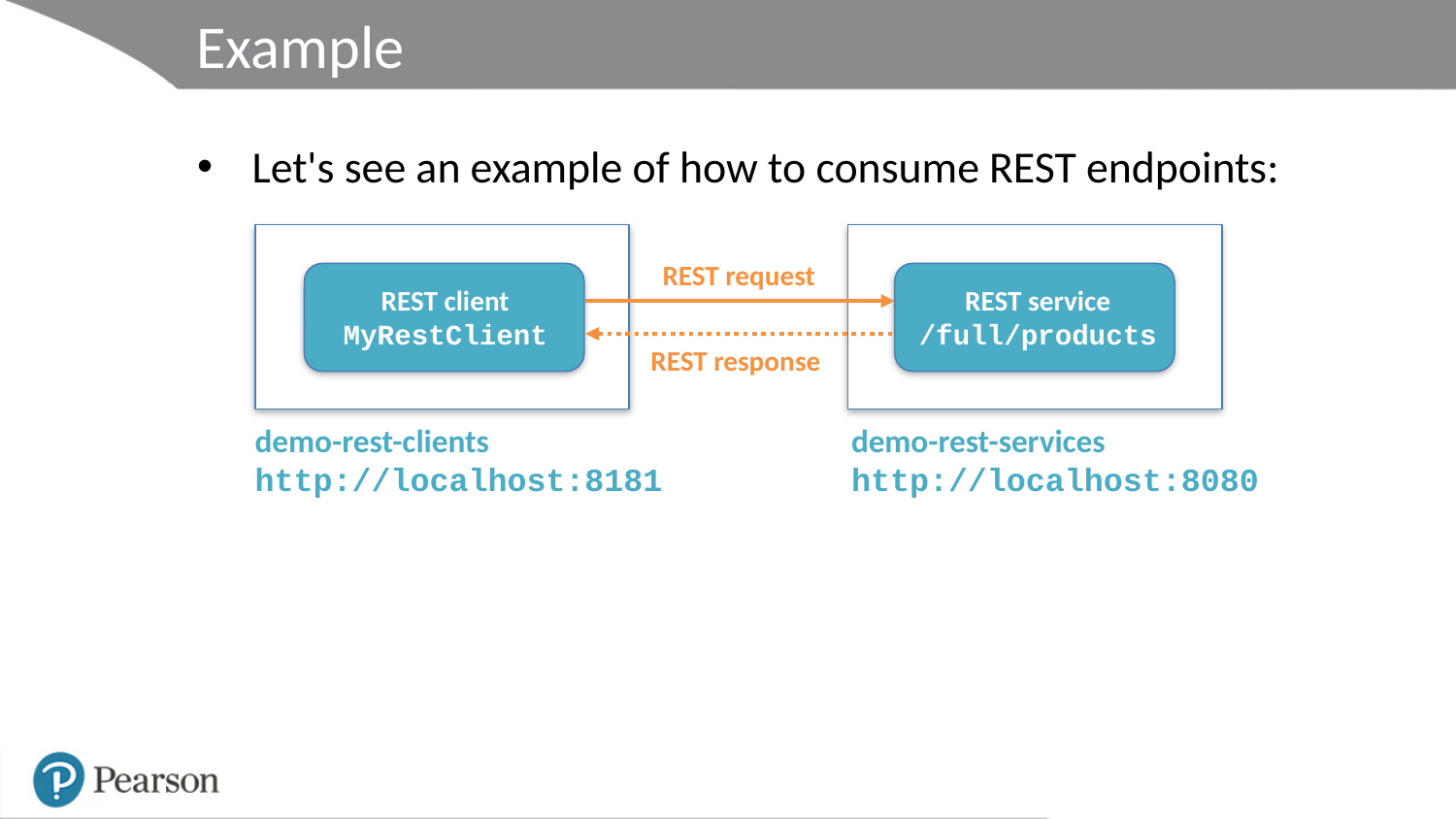

# Example
Let's see an example of how to consume REST endpoints:

REST client
MyRestClient
demo-rest-clients
http://localhost:8181

REST service
/full/products
demo-rest-services
http://localhost:8080
REST request
REST response